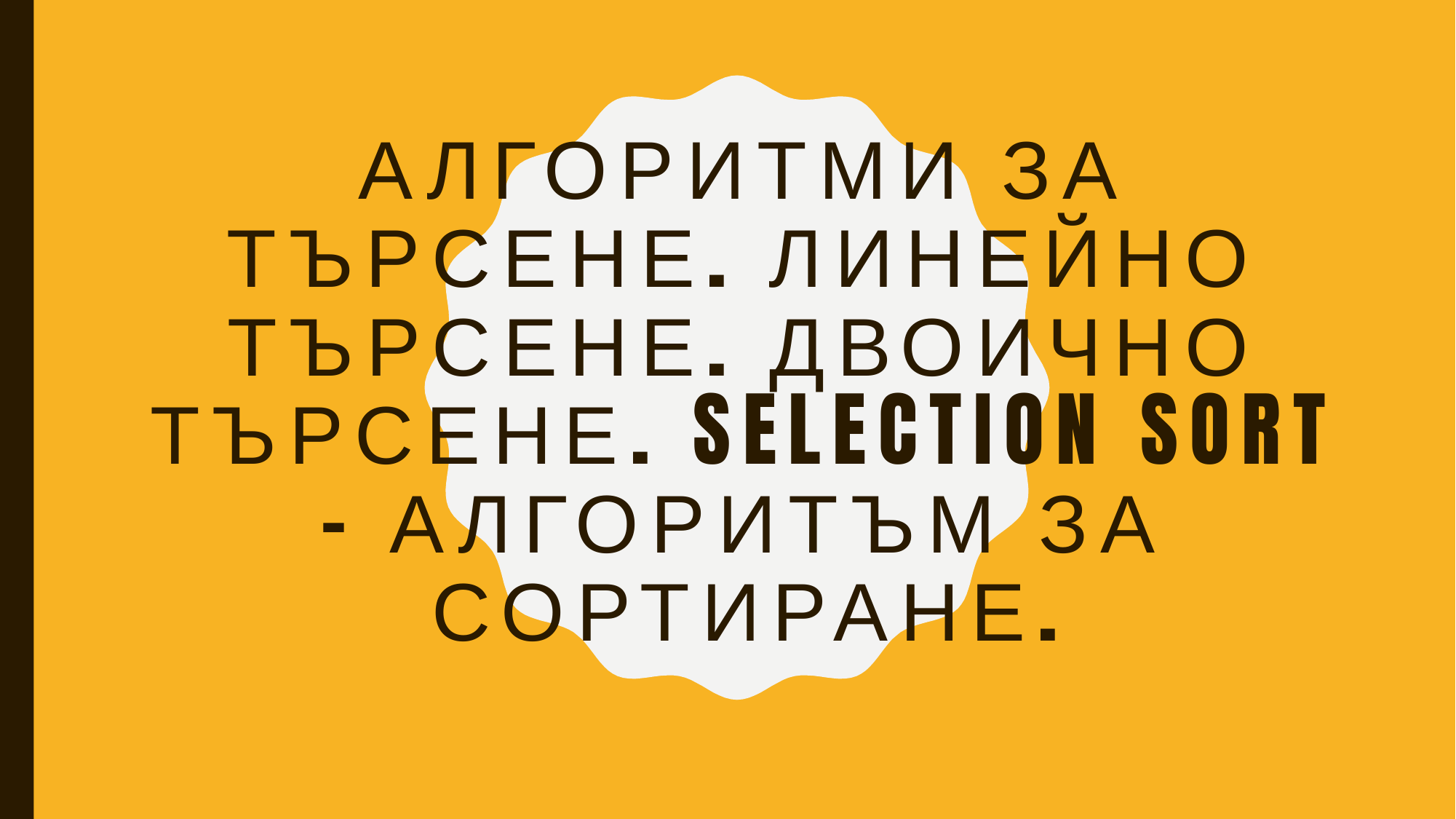

# Алгоритми за търсене. Линейно търсене. Двоично търсене. Selection sort – алгоритъм за сортиране.